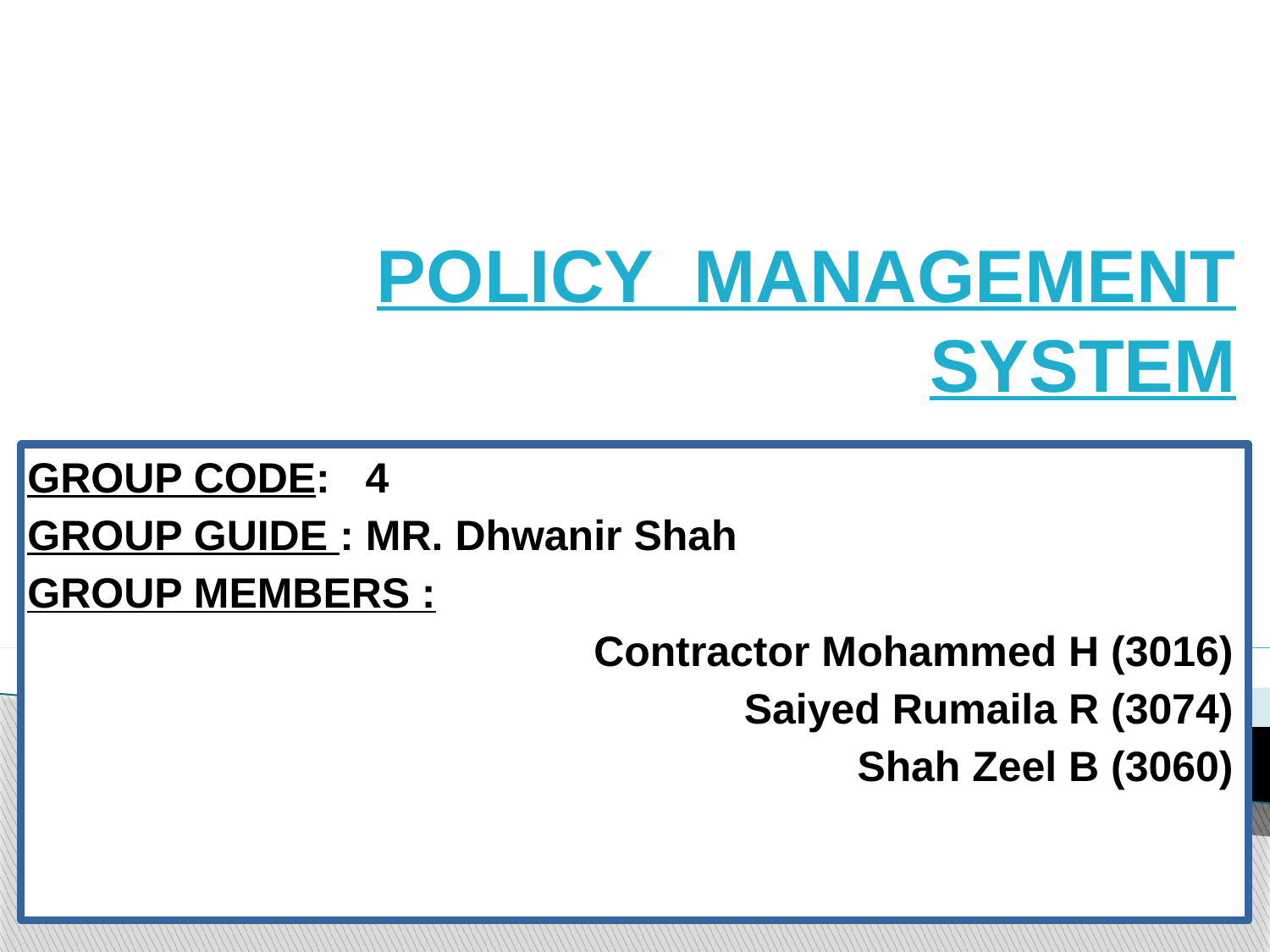

# POLICY  MANAGEMENT SYSTEM
GROUP CODE:   4
GROUP GUIDE : MR. Dhwanir Shah
GROUP MEMBERS :
Contractor Mohammed H (3016)
Saiyed Rumaila R (3074)
Shah Zeel B (3060)